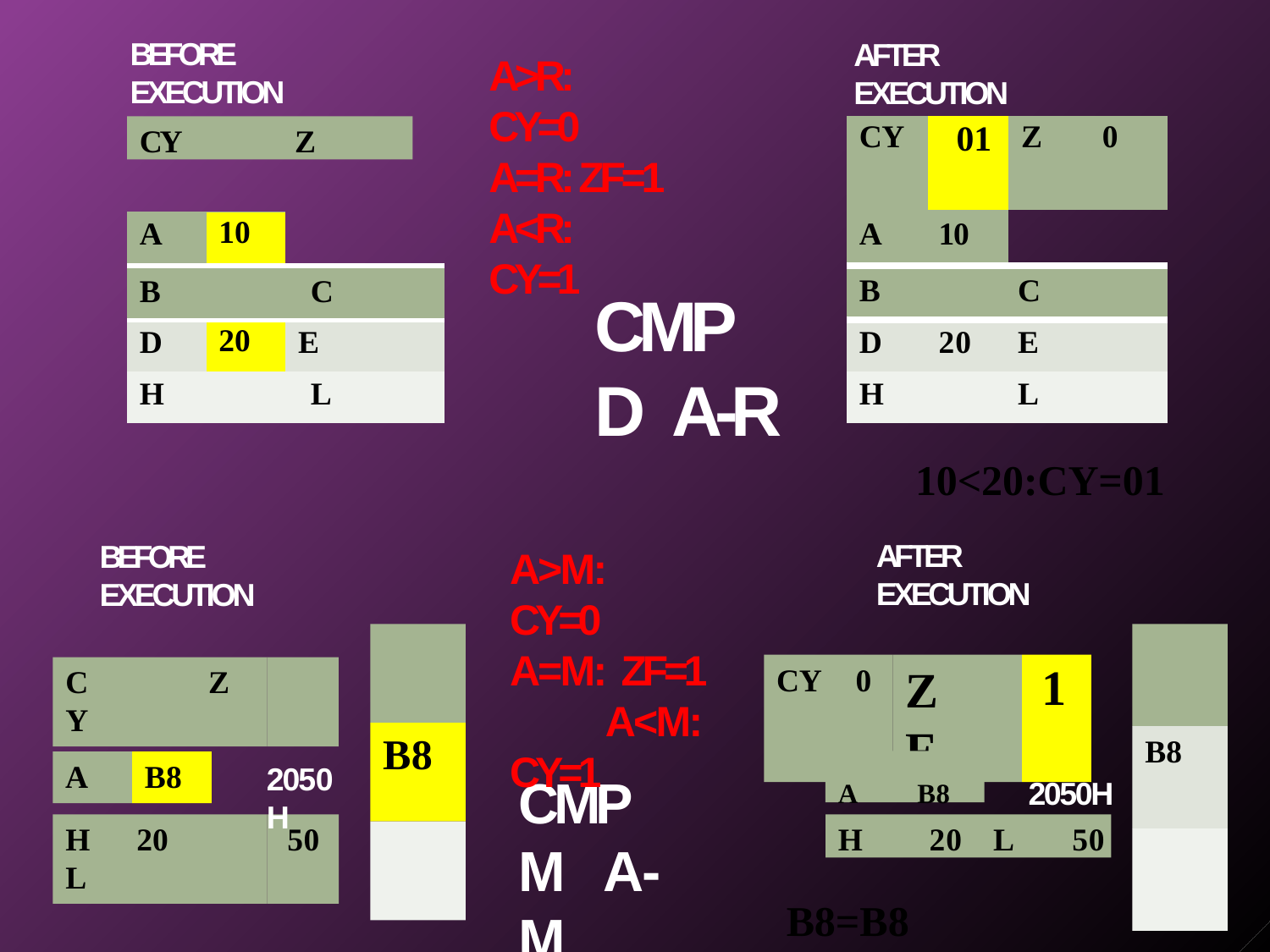

BEFORE EXECUTION
AFTER EXECUTION
A>R: CY=0  A=R: ZF=1  A<R: CY=1
CY	Z
| CY | 01 | Z | 0 |
| --- | --- | --- | --- |
| A | 10 |  |  |
| B |  | C |  |
| D | 20 | E |  |
| H |  | L |  |
| A | 10 |  |
| --- | --- | --- |
| B C |  |  |
| D | 20 | E |
| H L |  |  |
A
CMP D  A-R
B
10
C
D
E
H
L
10<20:CY=01
AFTER EXECUTION
BEFORE EXECUTION
A>M: CY=0  A=M: ZF=1  A<M: CY=1

1

ZF

CY	0
CY
Z
B8
B8

A
B8
A	B8	2050H
2050H
CMP M  A-M

H	20	L	50
H	20	L
50

B8=B8	:ZF=01